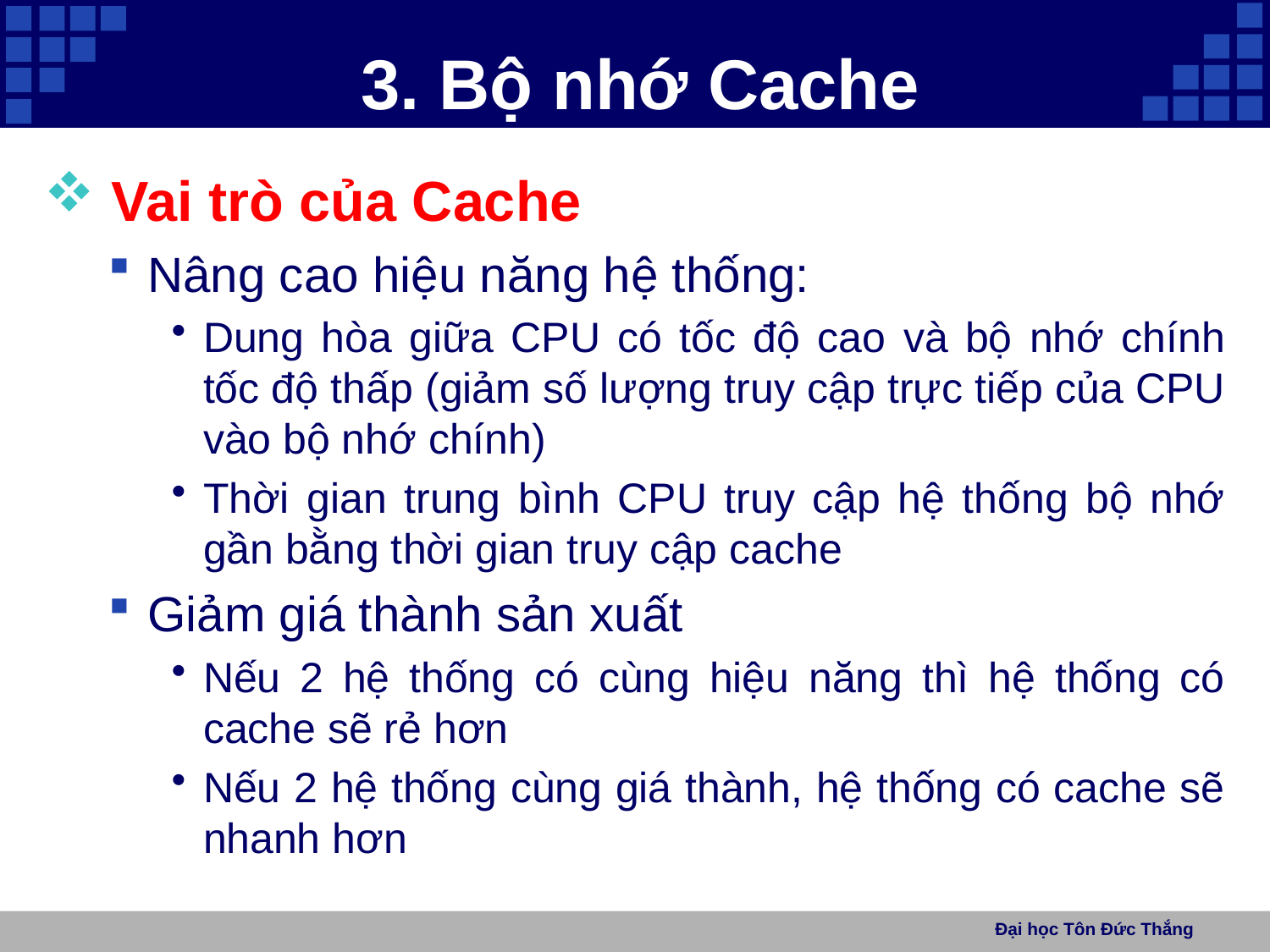

# 3. Bộ nhớ Cache
 Vai trò của Cache
Nâng cao hiệu năng hệ thống:
Dung hòa giữa CPU có tốc độ cao và bộ nhớ chính tốc độ thấp (giảm số lượng truy cập trực tiếp của CPU vào bộ nhớ chính)
Thời gian trung bình CPU truy cập hệ thống bộ nhớ gần bằng thời gian truy cập cache
Giảm giá thành sản xuất
Nếu 2 hệ thống có cùng hiệu năng thì hệ thống có cache sẽ rẻ hơn
Nếu 2 hệ thống cùng giá thành, hệ thống có cache sẽ nhanh hơn
Đại học Tôn Đức Thắng